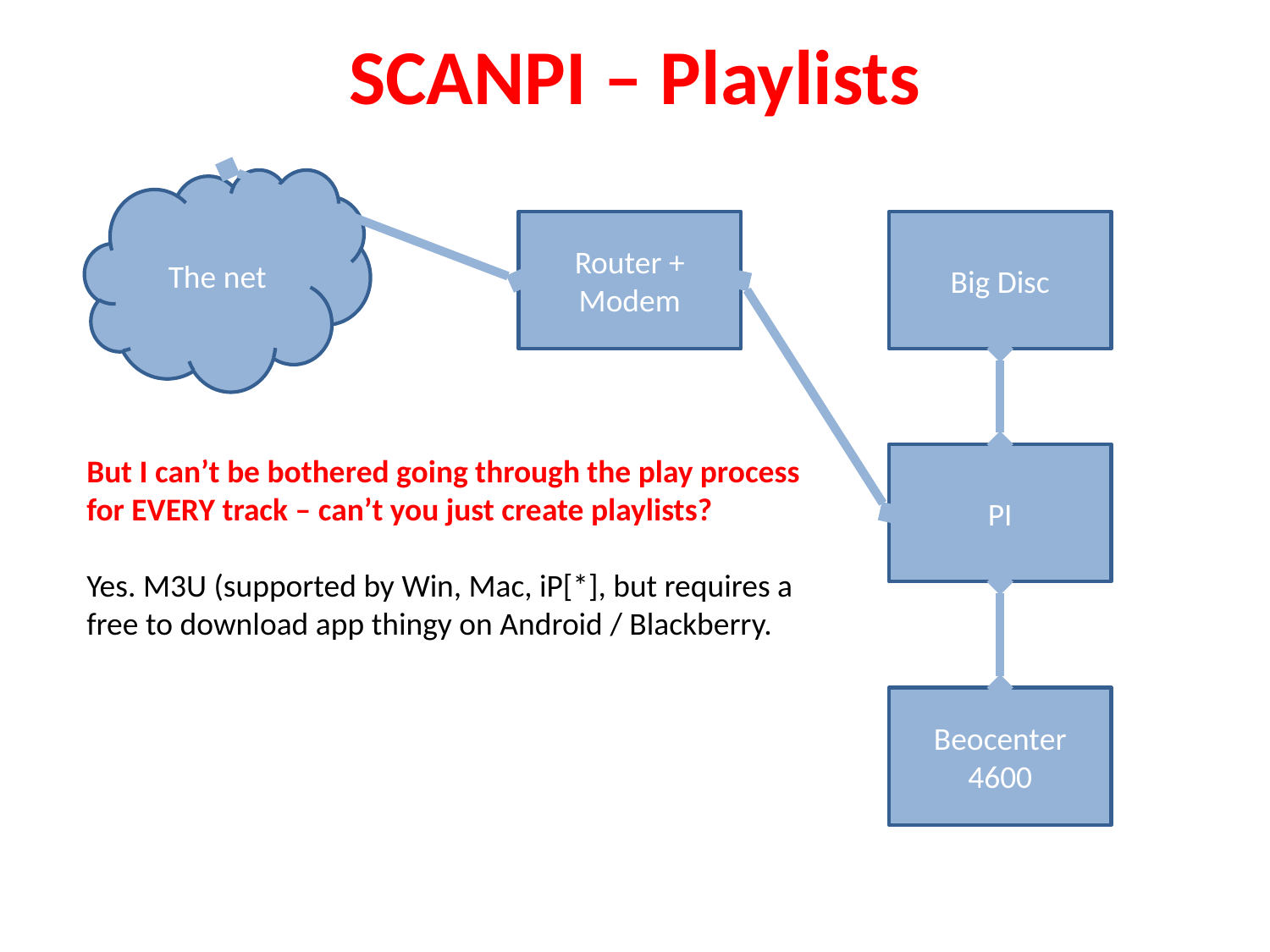

SCANPI – Playlists
The net
Router + Modem
Big Disc
PI
But I can’t be bothered going through the play process for EVERY track – can’t you just create playlists?

Yes. M3U (supported by Win, Mac, iP[*], but requires a free to download app thingy on Android / Blackberry.
Beocenter
4600